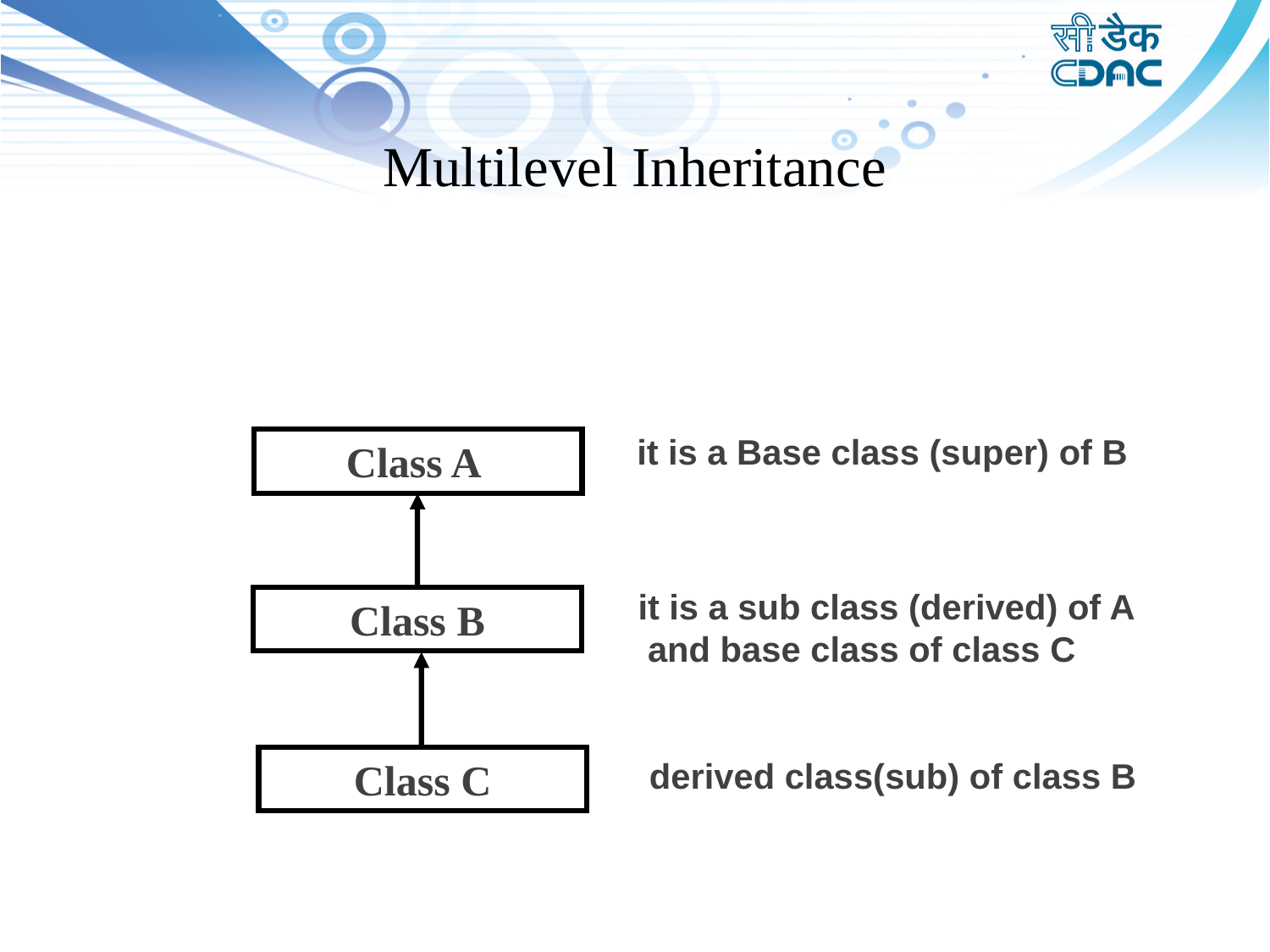

# Multilevel Inheritance

it is a Base class (super) of B
Class A

it is a sub class (derived) of A
 and base class of class C
Class B

Class C
derived class(sub) of class B